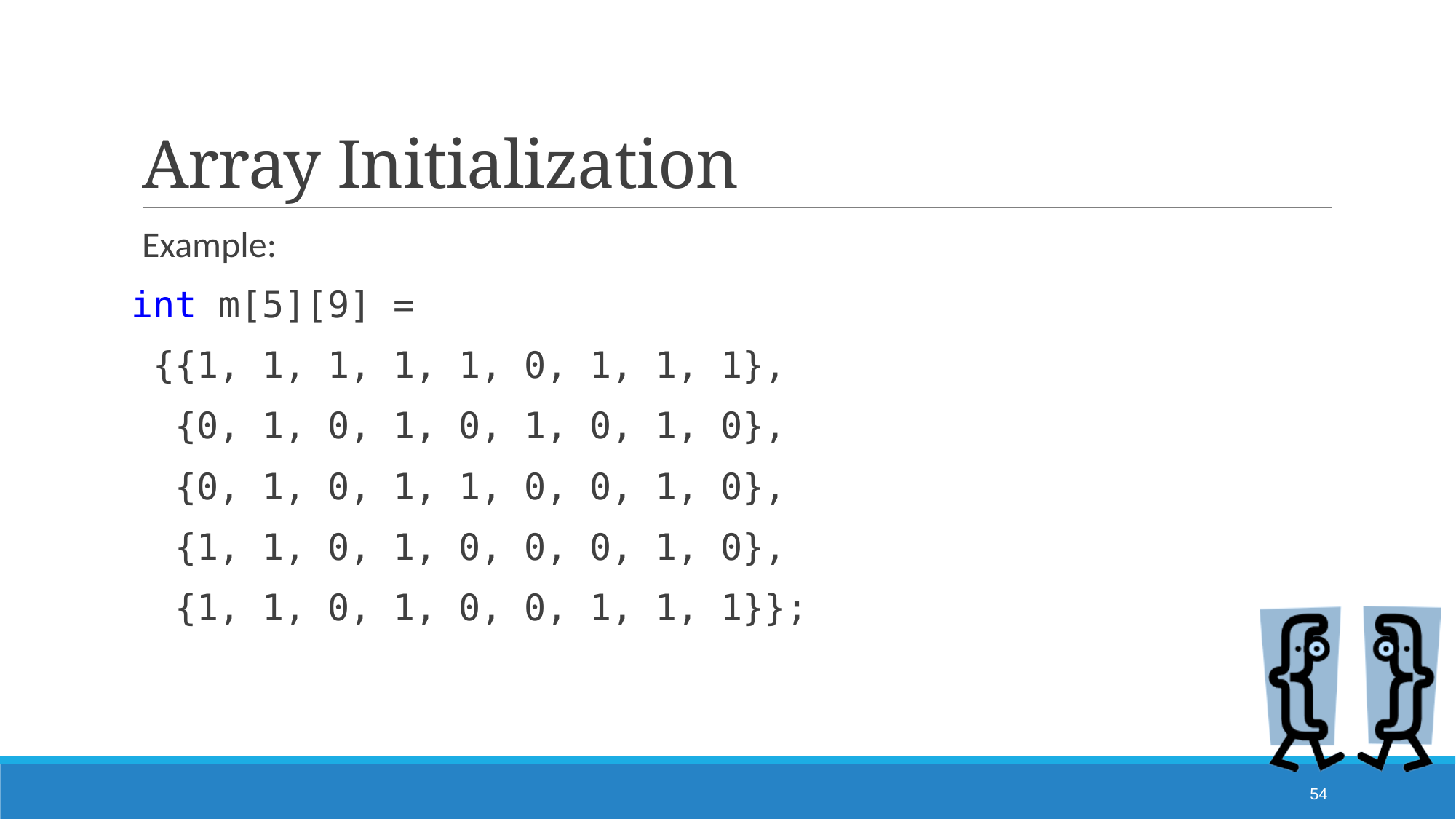

# Array Initialization
Example:
int m[5][9] =
 {{1, 1, 1, 1, 1, 0, 1, 1, 1},
  {0, 1, 0, 1, 0, 1, 0, 1, 0},
  {0, 1, 0, 1, 1, 0, 0, 1, 0},
  {1, 1, 0, 1, 0, 0, 0, 1, 0},
  {1, 1, 0, 1, 0, 0, 1, 1, 1}};

54